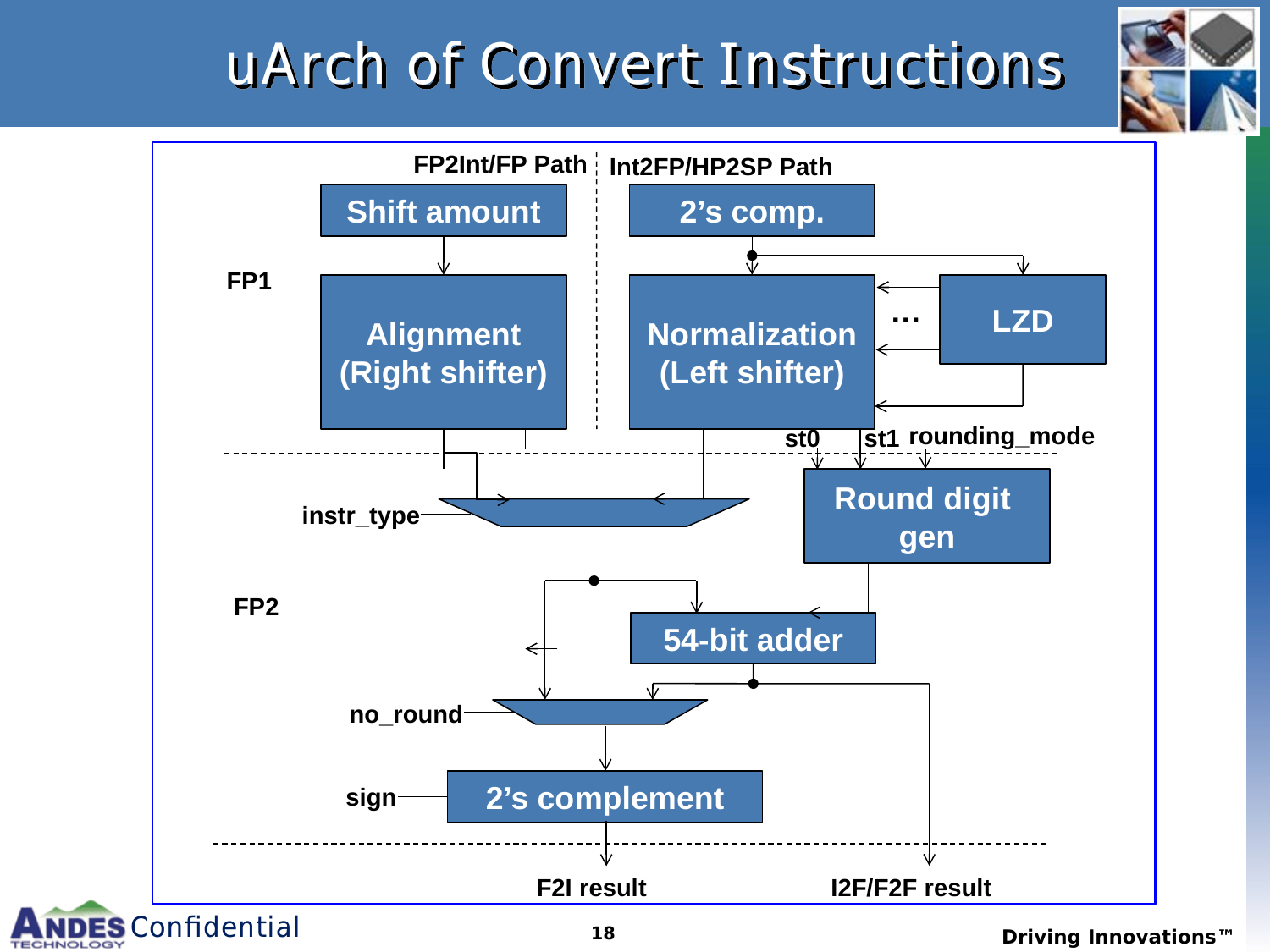

# uArch of Convert Instructions

FP2Int/FP Path
Int2FP/HP2SP Path
Shift amount
2’s comp.
FP1
Alignment (Right shifter)
Normalization (Left shifter)
LZD
…
rounding_mode
st0
st1
Round digit  gen
instr_type

FP2
54-bit adder
no_round

2’s complement
sign
I2F/F2F result
F2I result